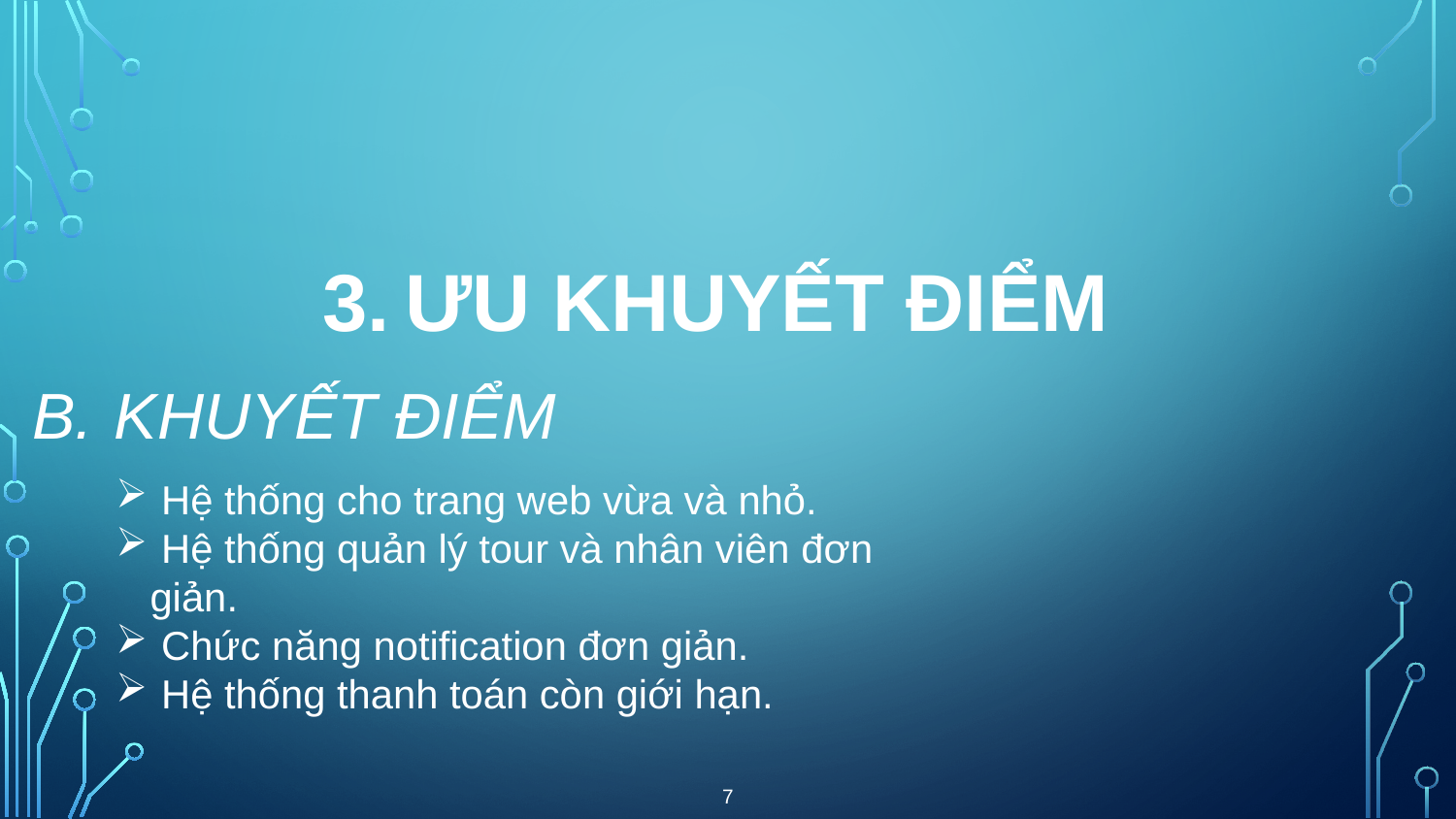

ƯU KHUYẾT ĐIỂM
KHUYẾT ĐIỂM
 Hệ thống cho trang web vừa và nhỏ.
 Hệ thống quản lý tour và nhân viên đơn giản.
 Chức năng notification đơn giản.
 Hệ thống thanh toán còn giới hạn.
7